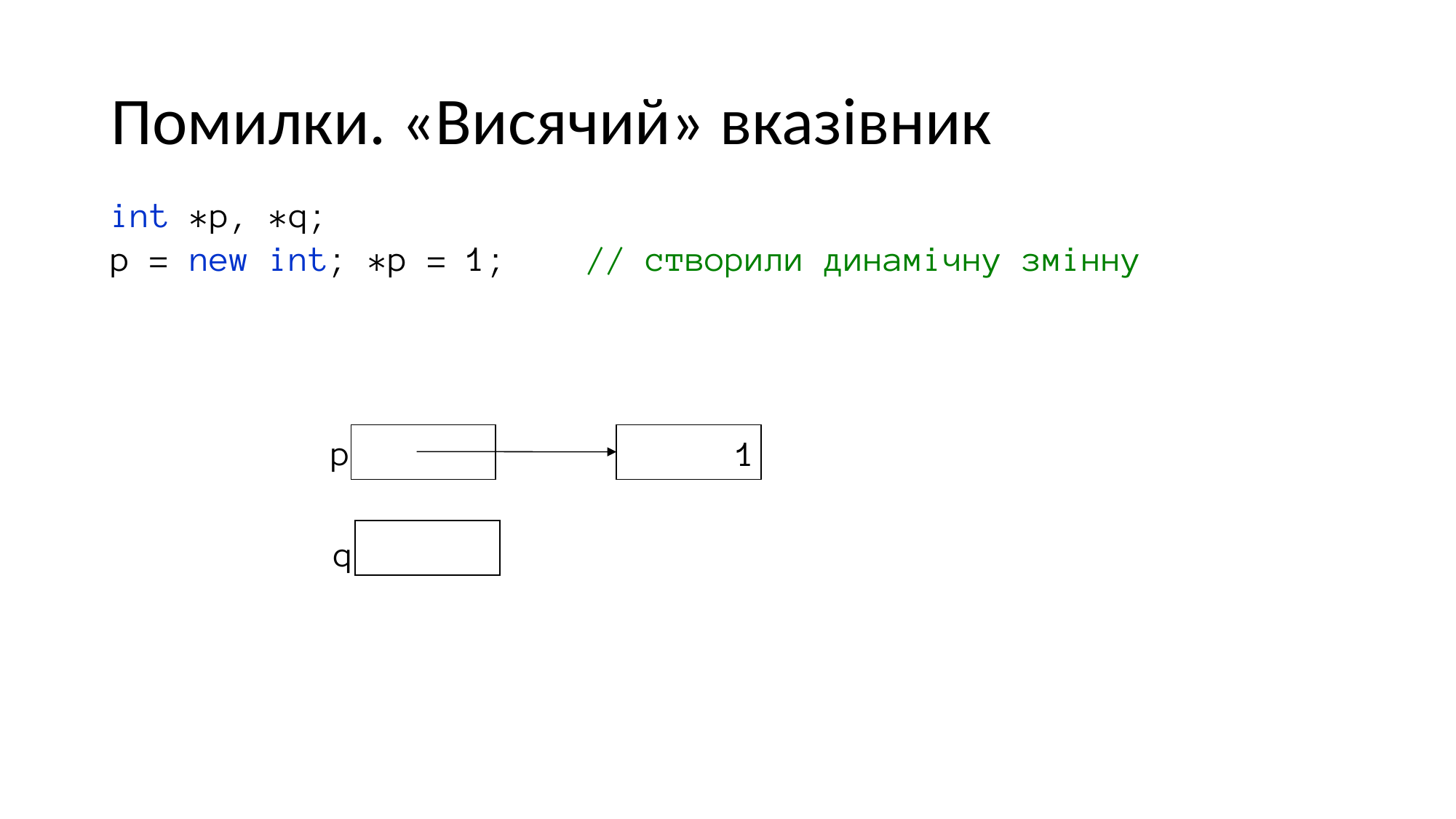

# Помилки. «Висячий» вказівник
int *p, *q;
p = new int; *p = 1;    // створили динамічну змінну
p

 1

q